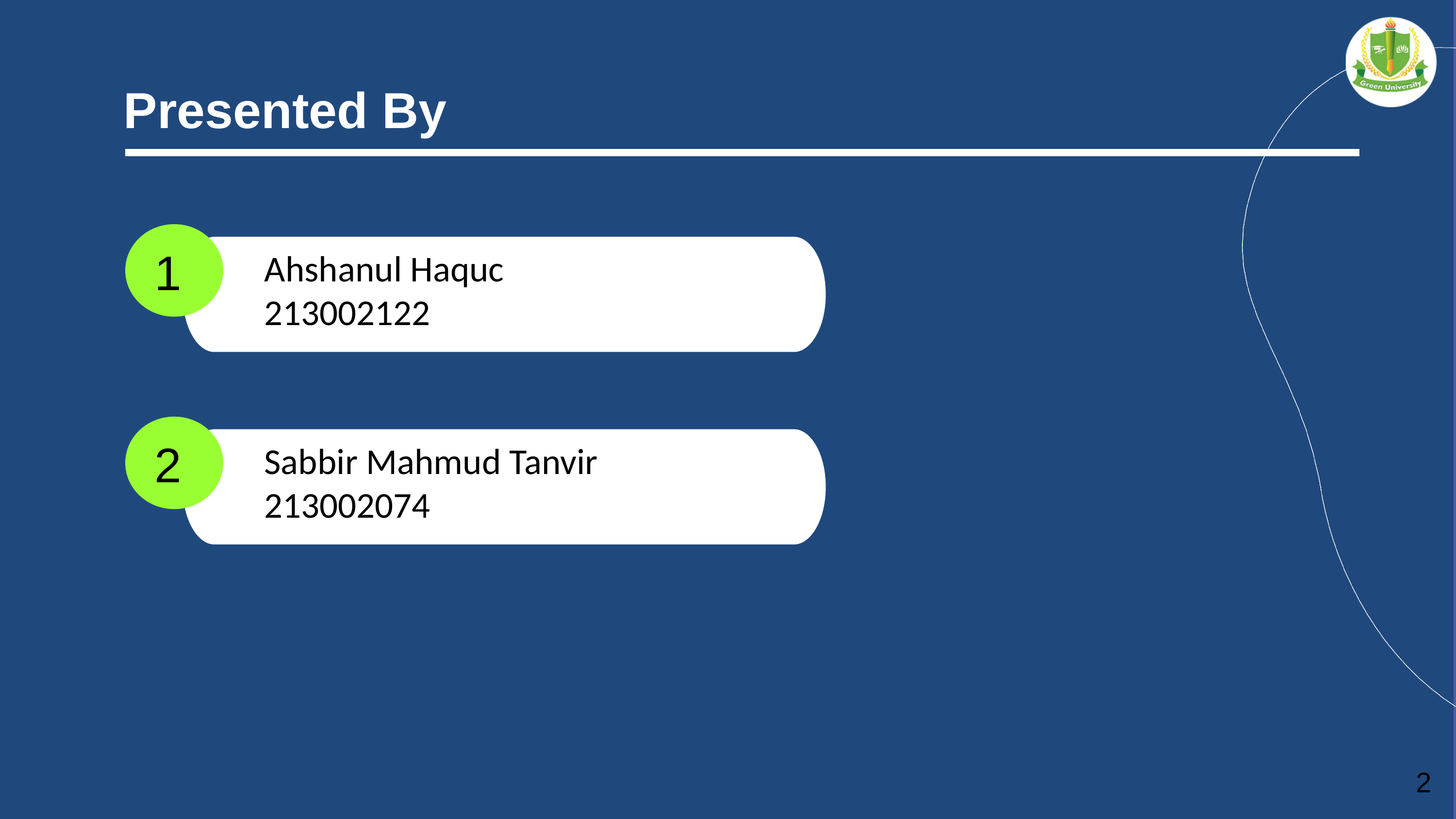

Presented By

1
Ahshanul Haquc
213002122

2
Sabbir Mahmud Tanvir
213002074
2